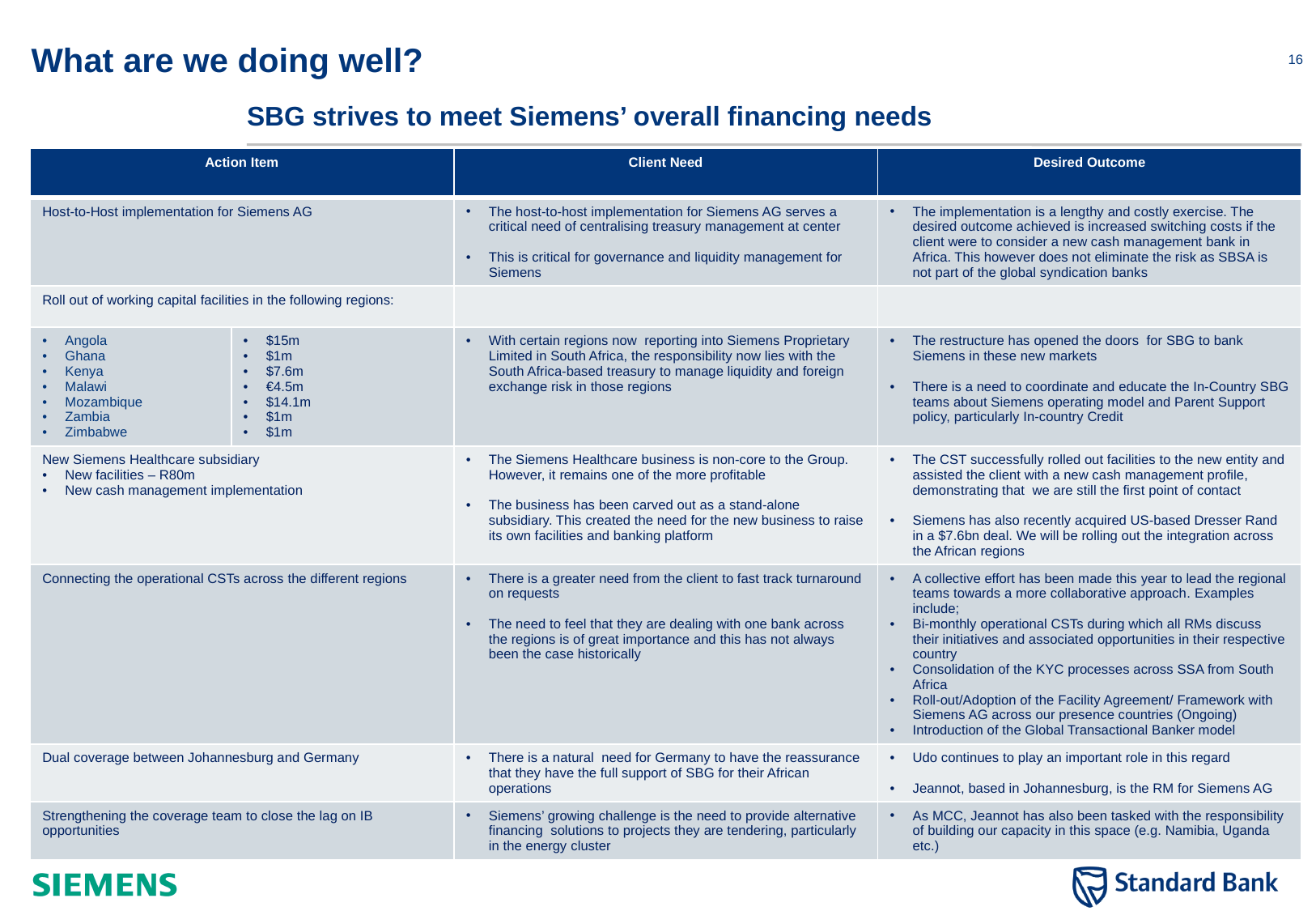

# What are we doing well?
SBG strives to meet Siemens’ overall financing needs

| Action Item |  | Client Need | Desired Outcome |
| --- | --- | --- | --- |
| Host-to-Host implementation for Siemens AG |  | The host-to-host implementation for Siemens AG serves a critical need of centralising treasury management at center This is critical for governance and liquidity management for Siemens | The implementation is a lengthy and costly exercise. The desired outcome achieved is increased switching costs if the client were to consider a new cash management bank in Africa. This however does not eliminate the risk as SBSA is not part of the global syndication banks |
| Roll out of working capital facilities in the following regions: |  |  |  |
| Angola Ghana Kenya Malawi Mozambique Zambia Zimbabwe | $15m $1m $7.6m €4.5m $14.1m $1m $1m | With certain regions now reporting into Siemens Proprietary Limited in South Africa, the responsibility now lies with the South Africa-based treasury to manage liquidity and foreign exchange risk in those regions | The restructure has opened the doors for SBG to bank Siemens in these new markets There is a need to coordinate and educate the In-Country SBG teams about Siemens operating model and Parent Support policy, particularly In-country Credit |
| New Siemens Healthcare subsidiary New facilities – R80m New cash management implementation |  | The Siemens Healthcare business is non-core to the Group. However, it remains one of the more profitable The business has been carved out as a stand-alone subsidiary. This created the need for the new business to raise its own facilities and banking platform | The CST successfully rolled out facilities to the new entity and assisted the client with a new cash management profile, demonstrating that we are still the first point of contact Siemens has also recently acquired US-based Dresser Rand in a $7.6bn deal. We will be rolling out the integration across the African regions |
| Connecting the operational CSTs across the different regions |  | There is a greater need from the client to fast track turnaround on requests The need to feel that they are dealing with one bank across the regions is of great importance and this has not always been the case historically | A collective effort has been made this year to lead the regional teams towards a more collaborative approach. Examples include; Bi-monthly operational CSTs during which all RMs discuss their initiatives and associated opportunities in their respective country Consolidation of the KYC processes across SSA from South Africa Roll-out/Adoption of the Facility Agreement/ Framework with Siemens AG across our presence countries (Ongoing) Introduction of the Global Transactional Banker model |
| Dual coverage between Johannesburg and Germany |  | There is a natural need for Germany to have the reassurance that they have the full support of SBG for their African operations | Udo continues to play an important role in this regard Jeannot, based in Johannesburg, is the RM for Siemens AG |
| Strengthening the coverage team to close the lag on IB opportunities |  | Siemens’ growing challenge is the need to provide alternative financing solutions to projects they are tendering, particularly in the energy cluster | As MCC, Jeannot has also been tasked with the responsibility of building our capacity in this space (e.g. Namibia, Uganda etc.) |